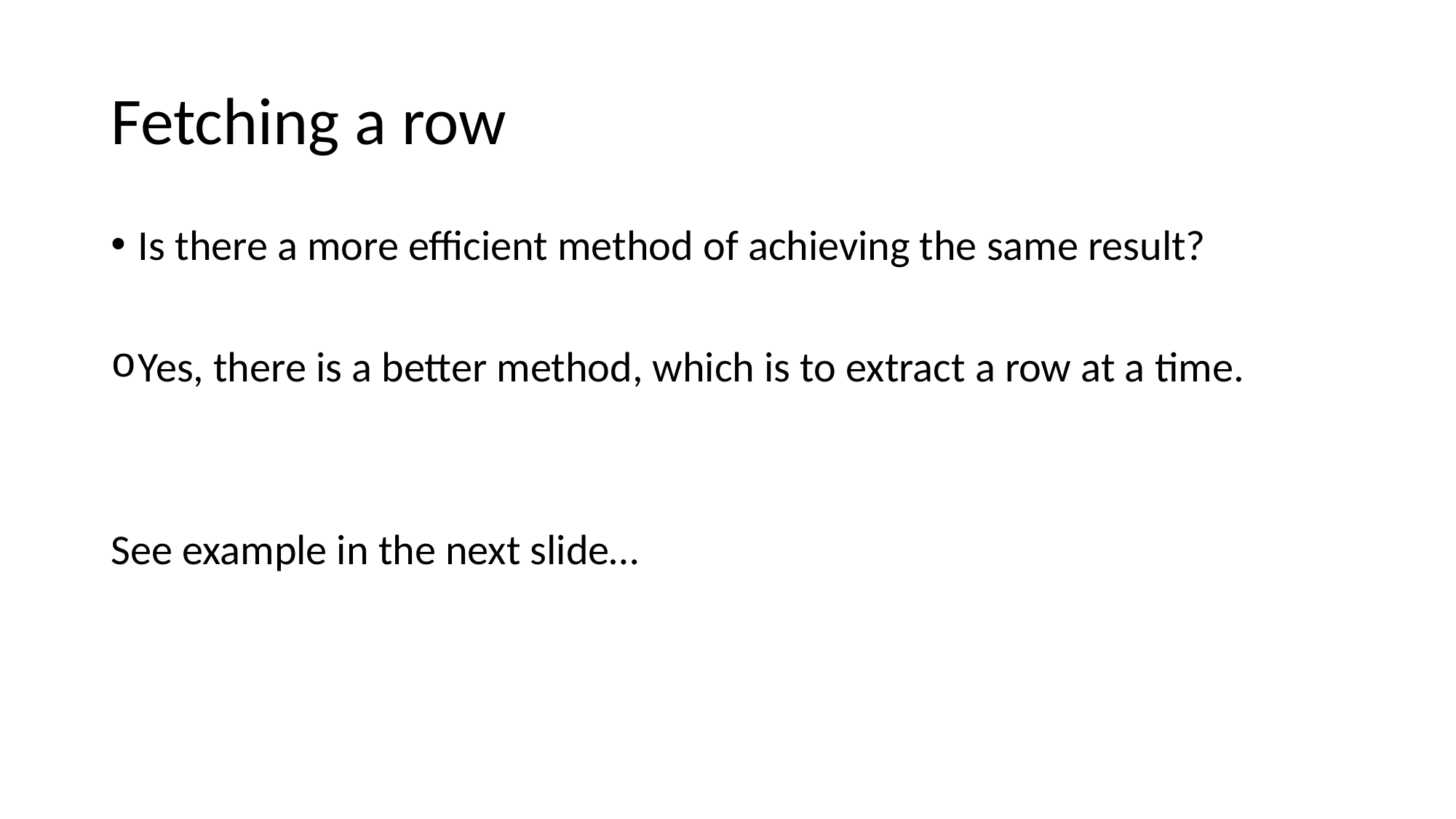

# Fetching a row
Is there a more efficient method of achieving the same result?

Yes, there is a better method, which is to extract a row at a time.

See example in the next slide…